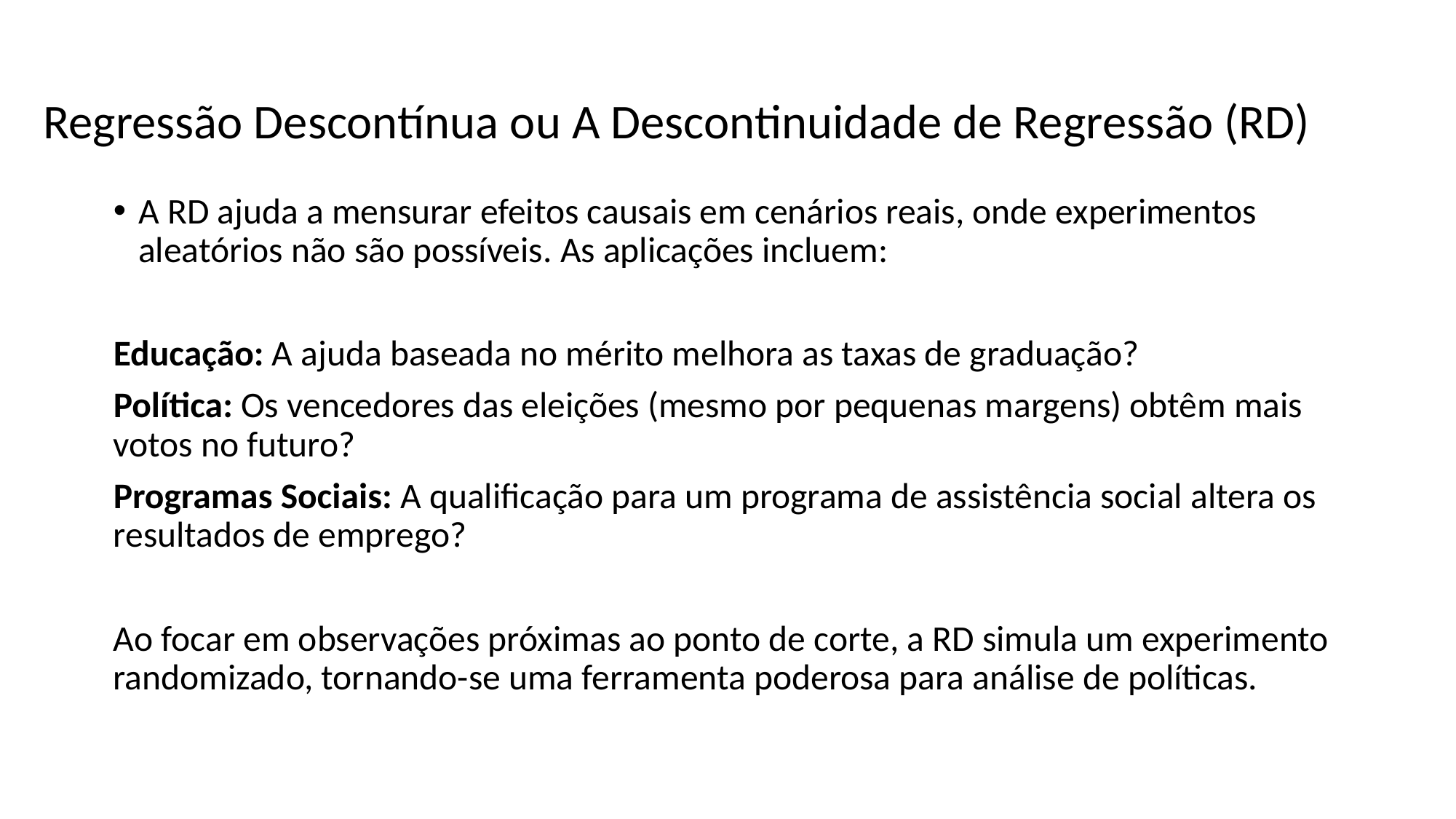

# Regressão Descontínua ou A Descontinuidade de Regressão (RD)
A RD ajuda a mensurar efeitos causais em cenários reais, onde experimentos aleatórios não são possíveis. As aplicações incluem:

Educação: A ajuda baseada no mérito melhora as taxas de graduação?
Política: Os vencedores das eleições (mesmo por pequenas margens) obtêm mais votos no futuro?
Programas Sociais: A qualificação para um programa de assistência social altera os resultados de emprego?

Ao focar em observações próximas ao ponto de corte, a RD simula um experimento randomizado, tornando-se uma ferramenta poderosa para análise de políticas.